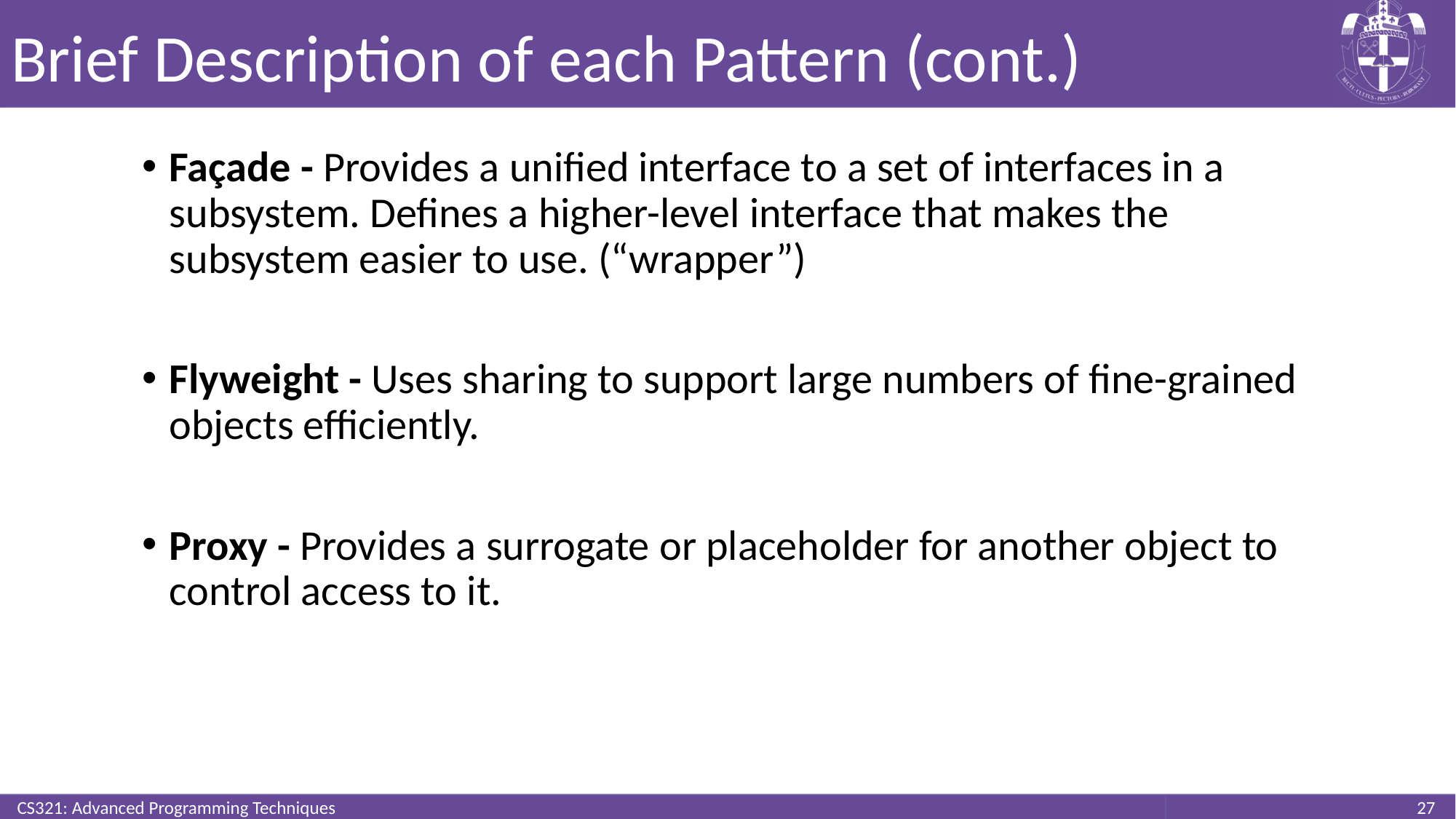

# Brief Description of each Pattern (cont.)
Façade - Provides a unified interface to a set of interfaces in a subsystem. Defines a higher-level interface that makes the subsystem easier to use. (“wrapper”)

Flyweight - Uses sharing to support large numbers of fine-grained objects efficiently.

Proxy - Provides a surrogate or placeholder for another object to control access to it.
CS321: Advanced Programming Techniques
27